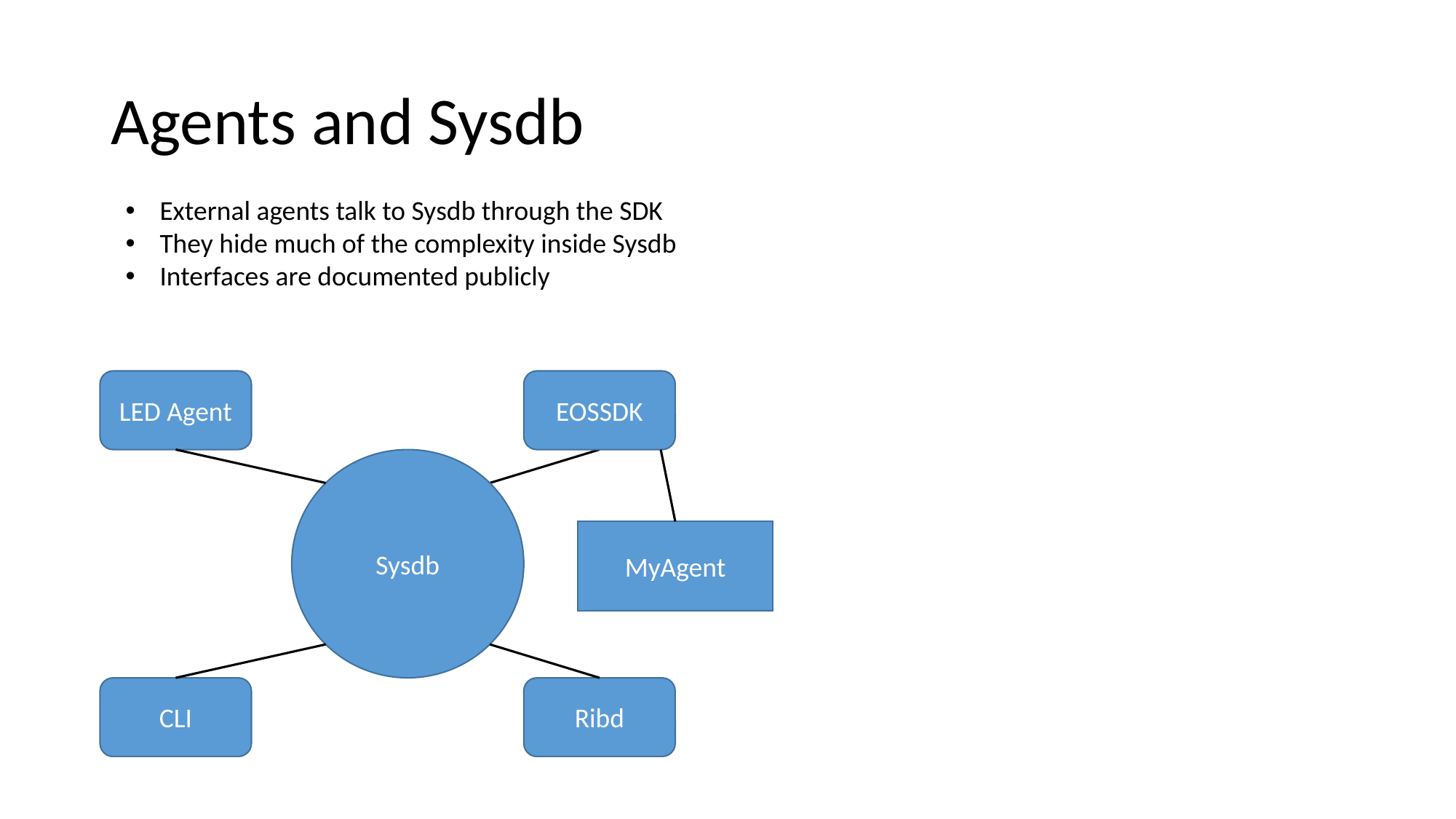

# Agents and Sysdb
External agents talk to Sysdb through the SDK
They hide much of the complexity inside Sysdb
Interfaces are documented publicly
LED Agent
EOSSDK
Sysdb
MyAgent
Ribd
CLI